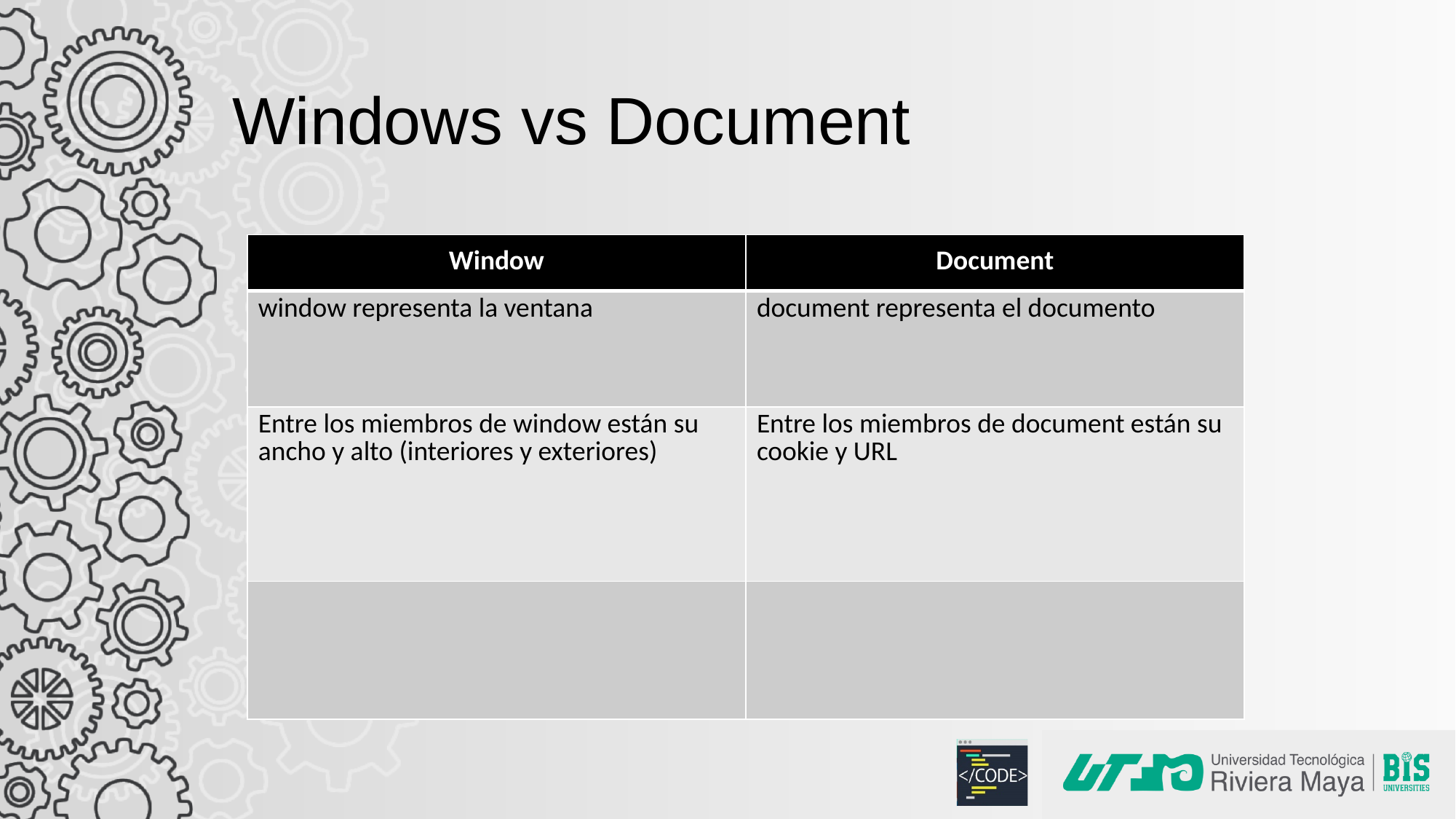

# Windows vs Document
| Window | Document |
| --- | --- |
| window representa la ventana | document representa el documento |
| Entre los miembros de window están su ancho y alto (interiores y exteriores) | Entre los miembros de document están su cookie y URL |
|  |  |